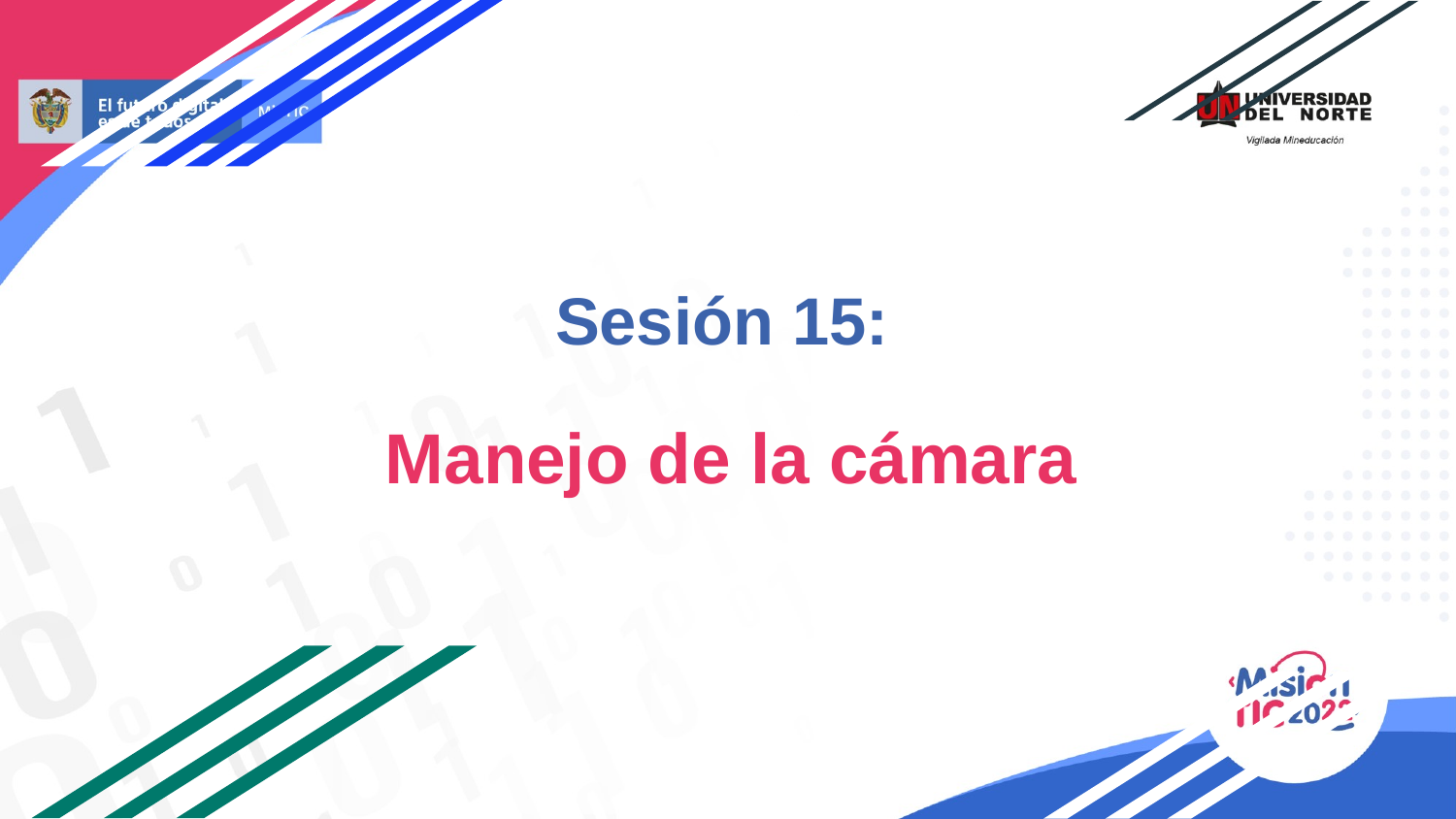

# Sesión 15:

Manejo de la cámara